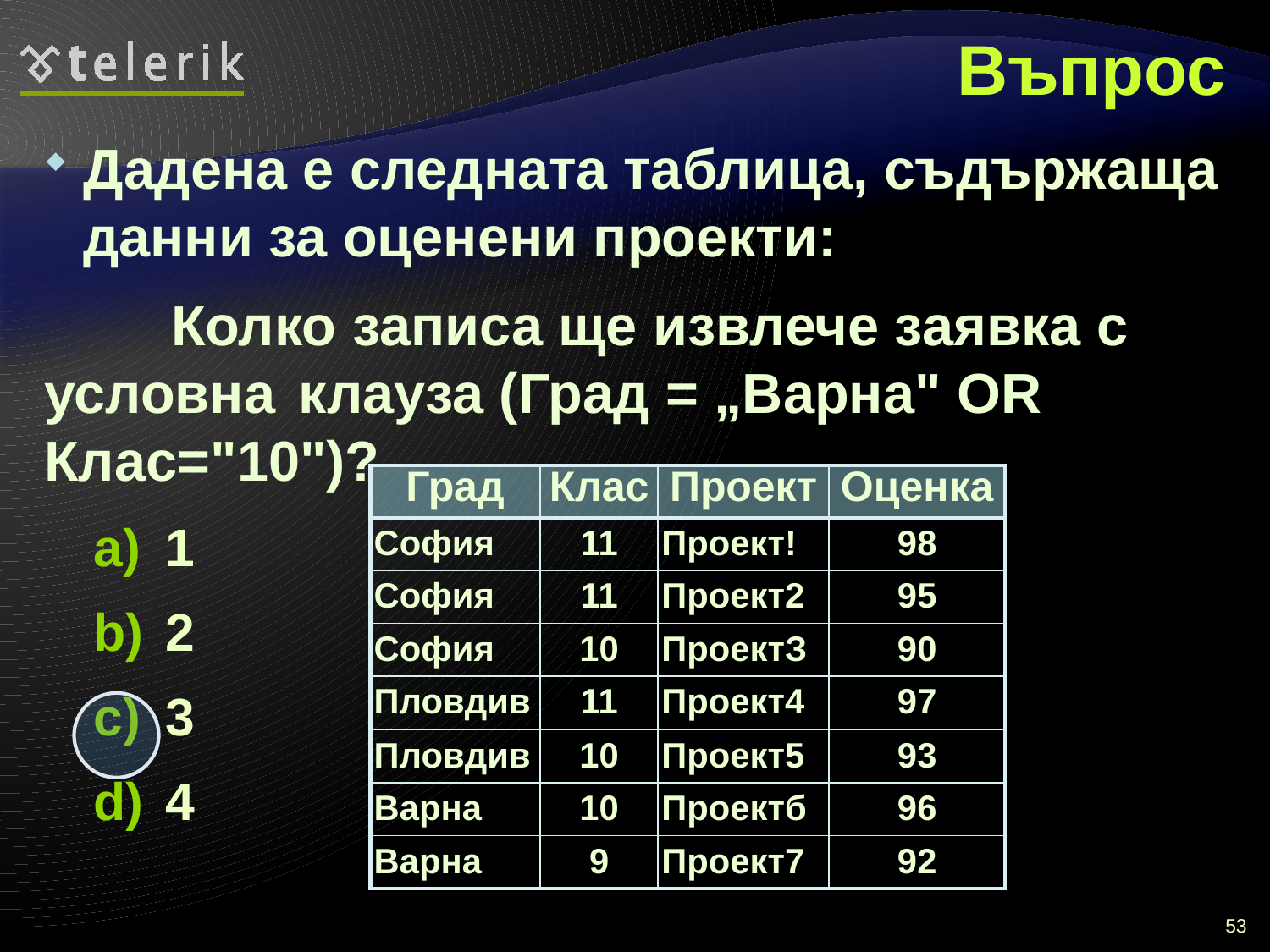

# Въпрос
Дадена е следната таблица, съдържаща данни за оценени проекти:
	Колко записа ще извлече заявка с условна 	клауза (Град = „Варна" OR Клас="10")?
1
2
3
4
| Град | Клас | Проект | Оценка |
| --- | --- | --- | --- |
| София | 11 | Проект! | 98 |
| София | 11 | Проект2 | 95 |
| София | 10 | ПроектЗ | 90 |
| Пловдив | 11 | Проект4 | 97 |
| Пловдив | 10 | Проект5 | 93 |
| Варна | 10 | Проектб | 96 |
| Варна | 9 | Проект7 | 92 |

53